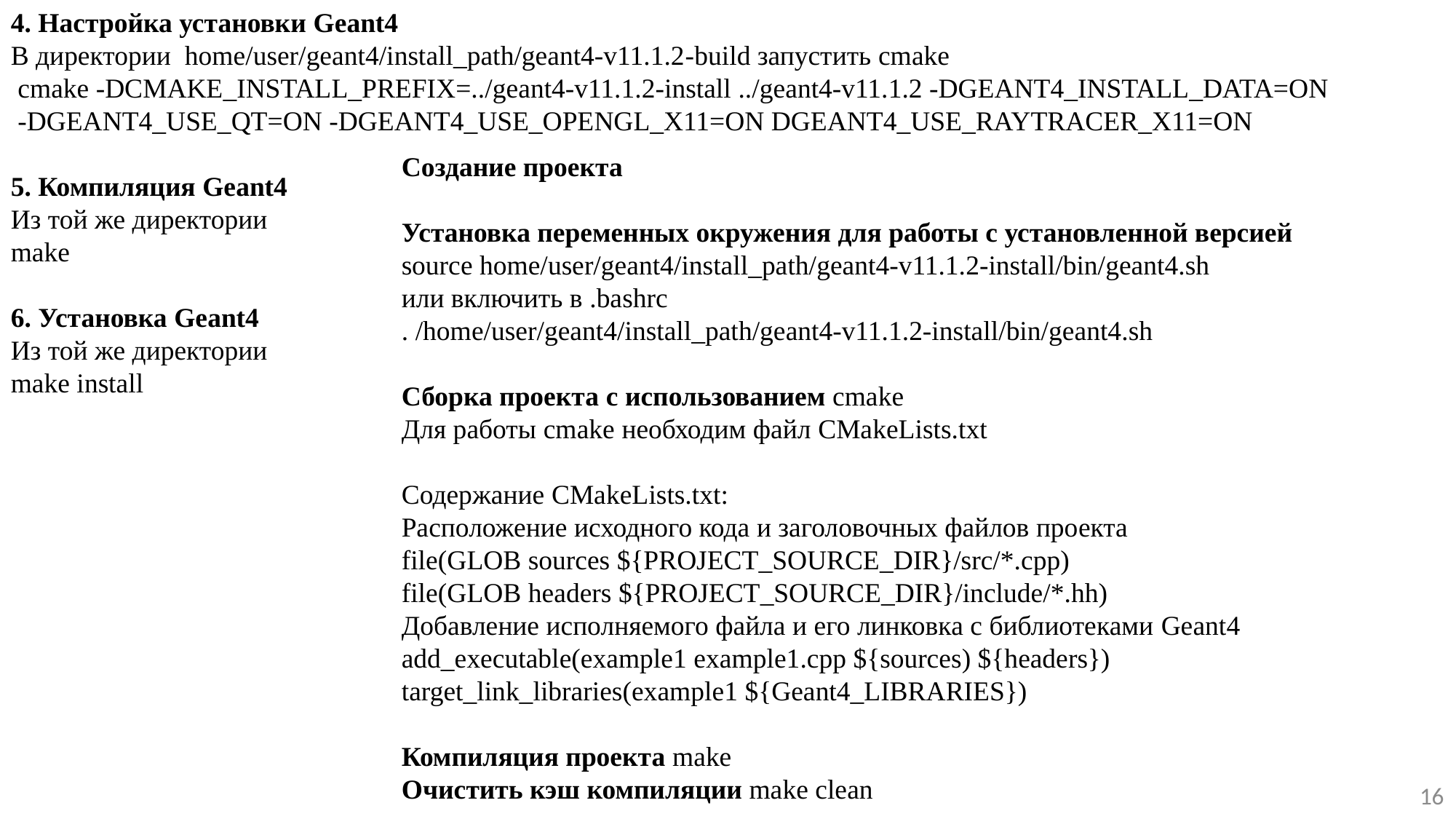

4. Настройка установки Geant4
В директории  home/user/geant4/install_path/geant4-v11.1.2-build запустить cmake
 cmake -DCMAKE_INSTALL_PREFIX=../geant4-v11.1.2-install ../geant4-v11.1.2 -DGEANT4_INSTALL_DATA=ON
 -DGEANT4_USE_QT=ON -DGEANT4_USE_OPENGL_X11=ON DGEANT4_USE_RAYTRACER_X11=ON

5. Компиляция Geant4
Из той же директории
make

6. Установка Geant4
Из той же директории
make install
Создание проекта

Установка переменных окружения для работы с установленной версией
source home/user/geant4/install_path/geant4-v11.1.2-install/bin/geant4.sh
или включить в .bashrc
. /home/user/geant4/install_path/geant4-v11.1.2-install/bin/geant4.sh

Сборка проекта с использованием cmake
Для работы cmake необходим файл CMakeLists.txt

Содержание CMakeLists.txt:
Расположение исходного кода и заголовочных файлов проекта
file(GLOB sources ${PROJECT_SOURCE_DIR}/src/*.cpp)
file(GLOB headers ${PROJECT_SOURCE_DIR}/include/*.hh)
Добавление исполняемого файла и его линковка с библиотеками Geant4
add_executable(example1 example1.cpp ${sources) ${headers})
target_link_libraries(example1 ${Geant4_LIBRARIES})

Компиляция проекта make
Очистить кэш компиляции make clean
16